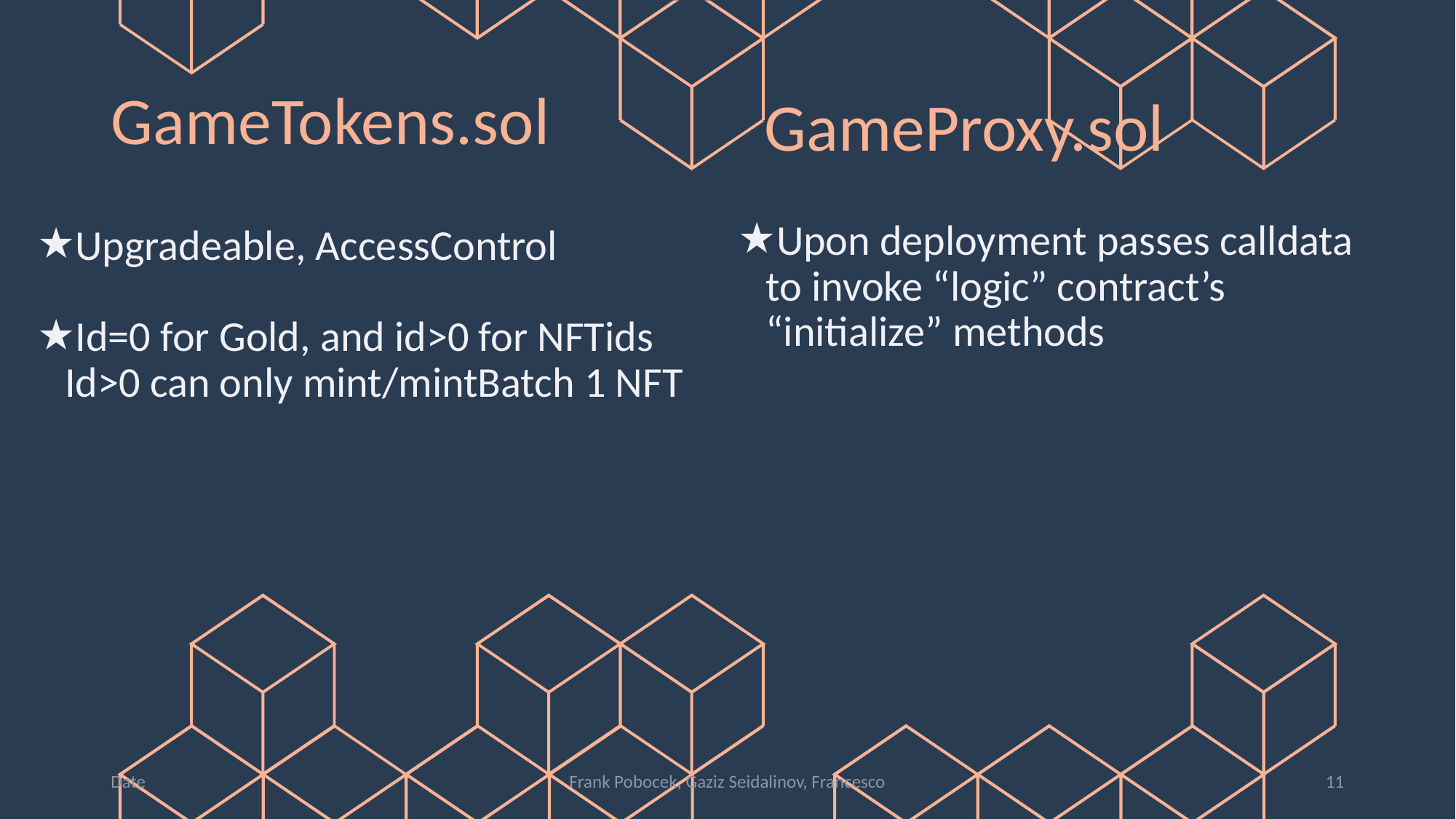

# GameTokens.sol
GameProxy.sol
Upon deployment passes calldata to invoke “logic” contract’s “initialize” methods
Upgradeable, AccessControl

Id=0 for Gold, and id>0 for NFTids
Id>0 can only mint/mintBatch 1 NFT
Date
Frank Pobocek, Gaziz Seidalinov, Francesco
11